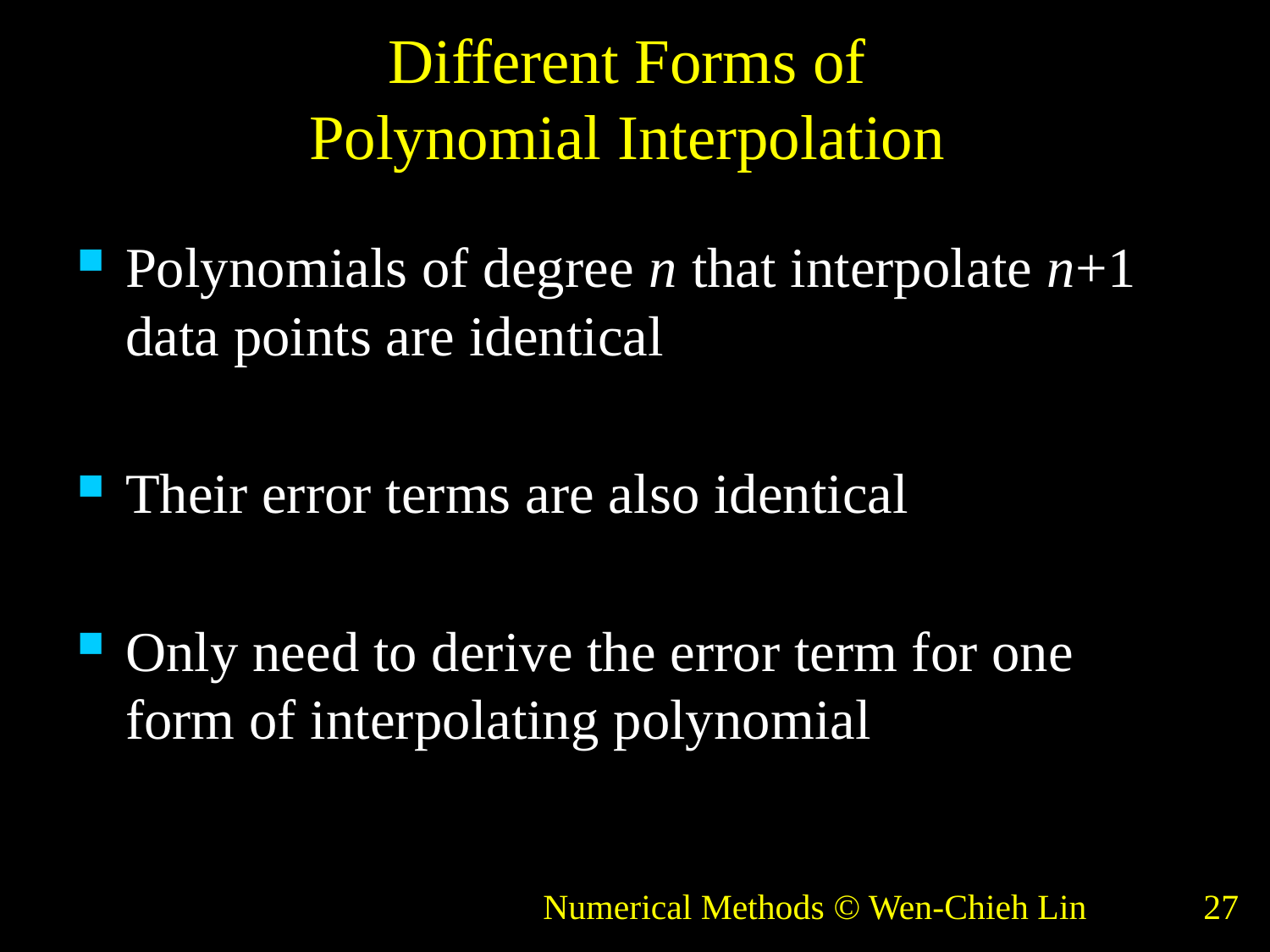

# Different Forms of Polynomial Interpolation
Polynomials of degree n that interpolate n+1 data points are identical

Their error terms are also identical

Only need to derive the error term for one form of interpolating polynomial
Numerical Methods © Wen-Chieh Lin
27